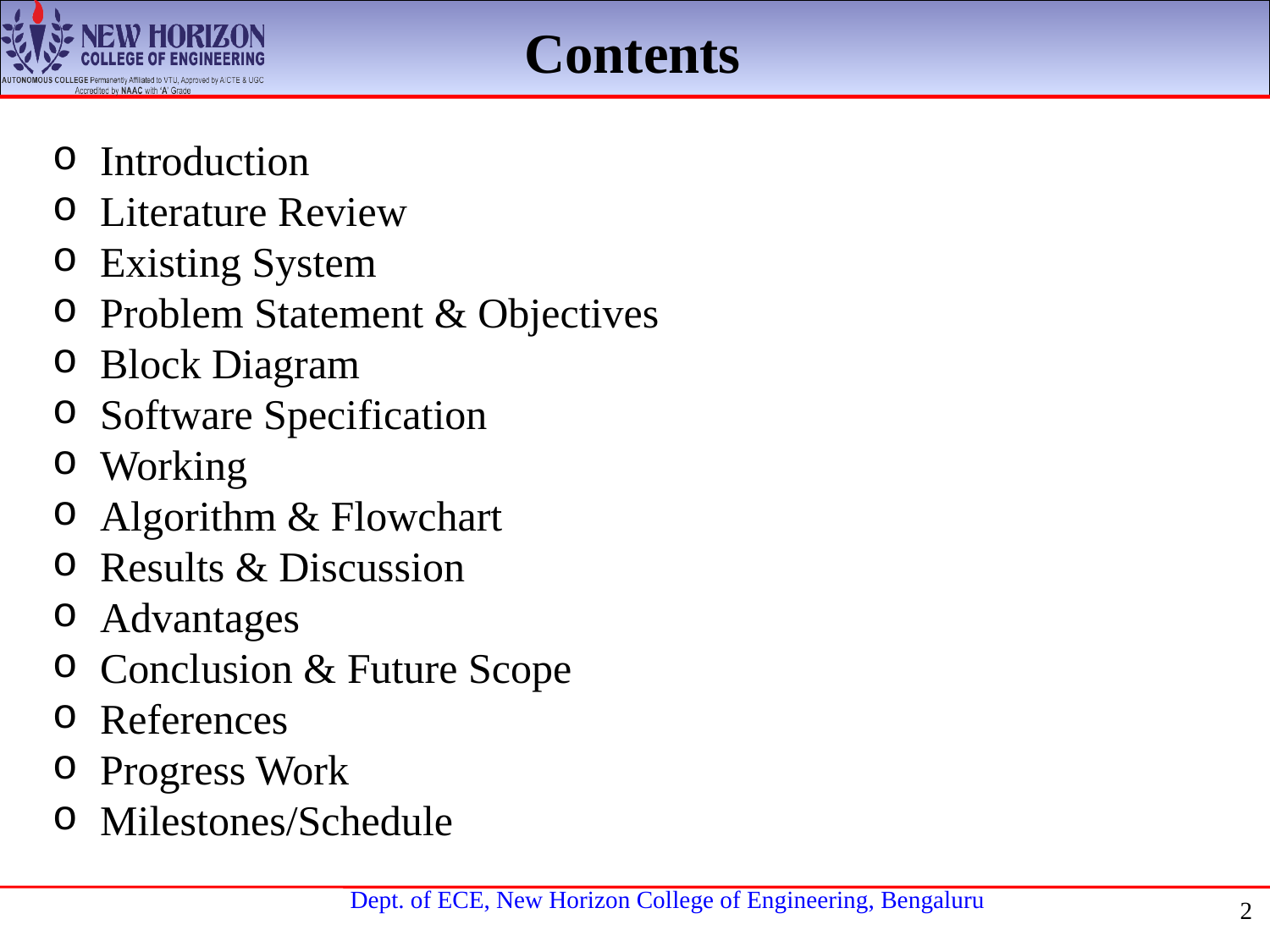

Contents
Introduction
Literature Review
Existing System
Problem Statement & Objectives
Block Diagram
Software Specification
Working
Algorithm & Flowchart
Results & Discussion
Advantages
Conclusion & Future Scope
References
Progress Work
Milestones/Schedule
2